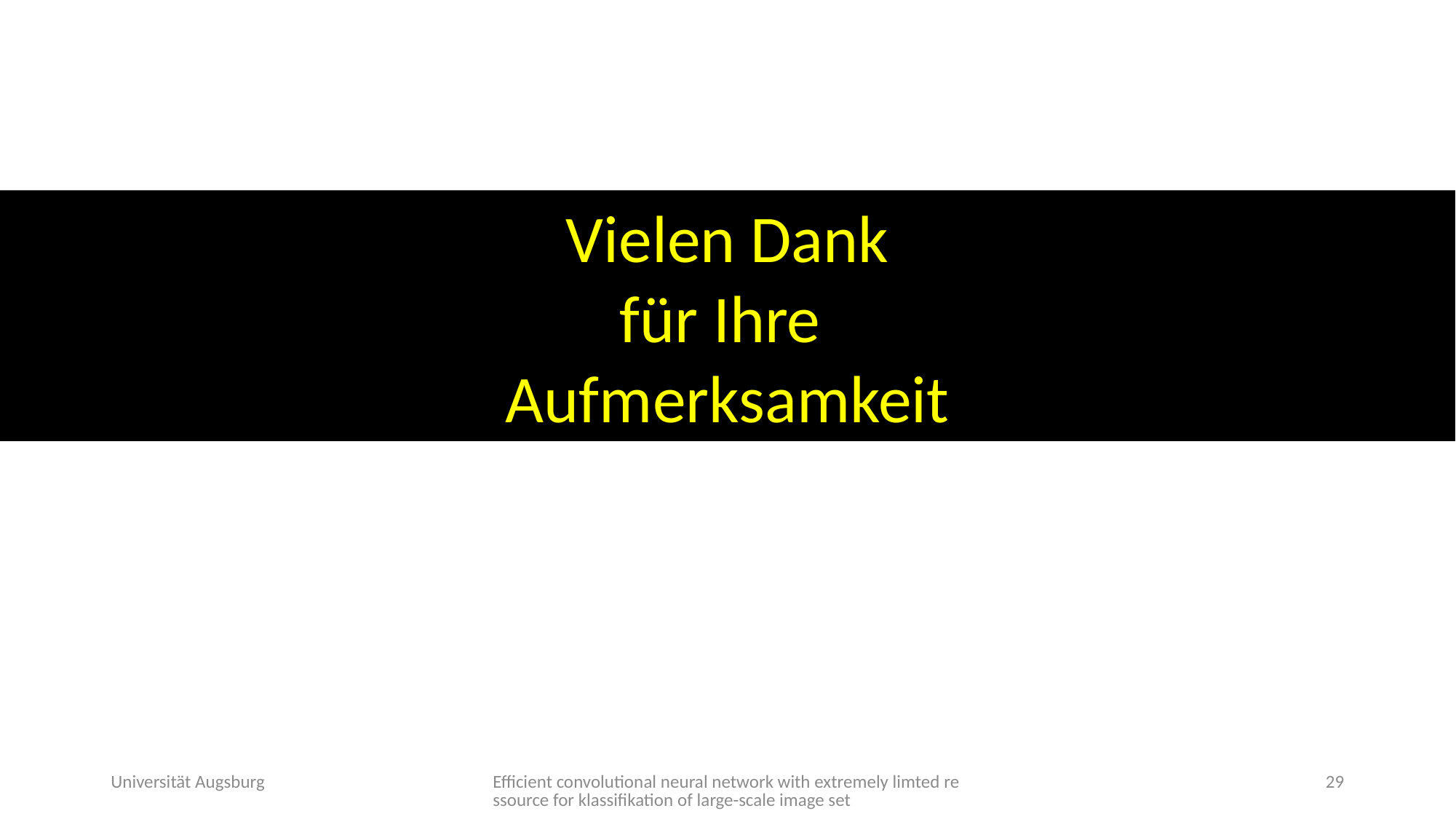

Vielen Dank
für Ihre
Aufmerksamkeit
Universität Augsburg
Efficient convolutional neural network with extremely limted ressource for klassifikation of large-scale image set
29